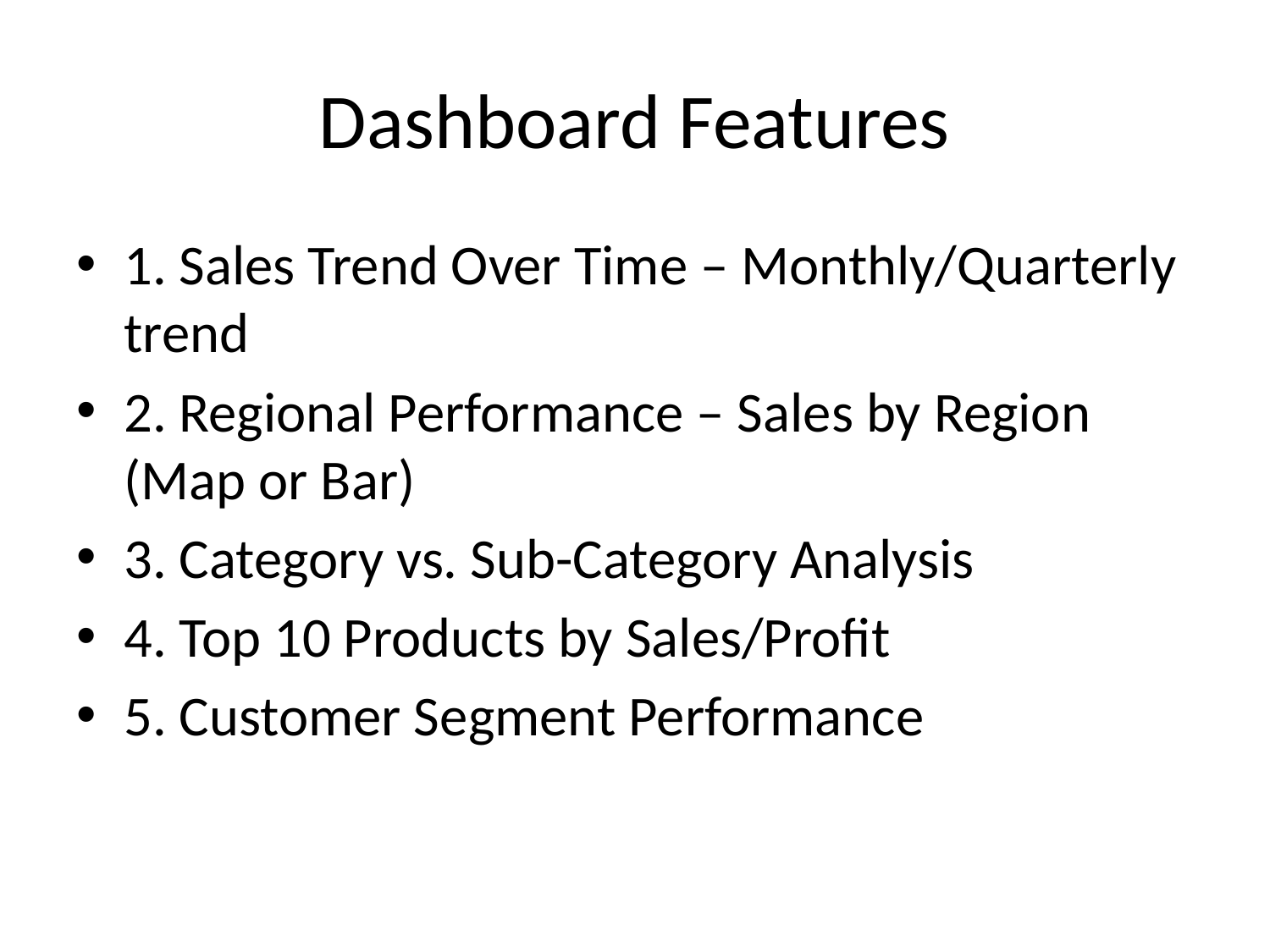

# Dashboard Features
1. Sales Trend Over Time – Monthly/Quarterly trend
2. Regional Performance – Sales by Region (Map or Bar)
3. Category vs. Sub-Category Analysis
4. Top 10 Products by Sales/Profit
5. Customer Segment Performance